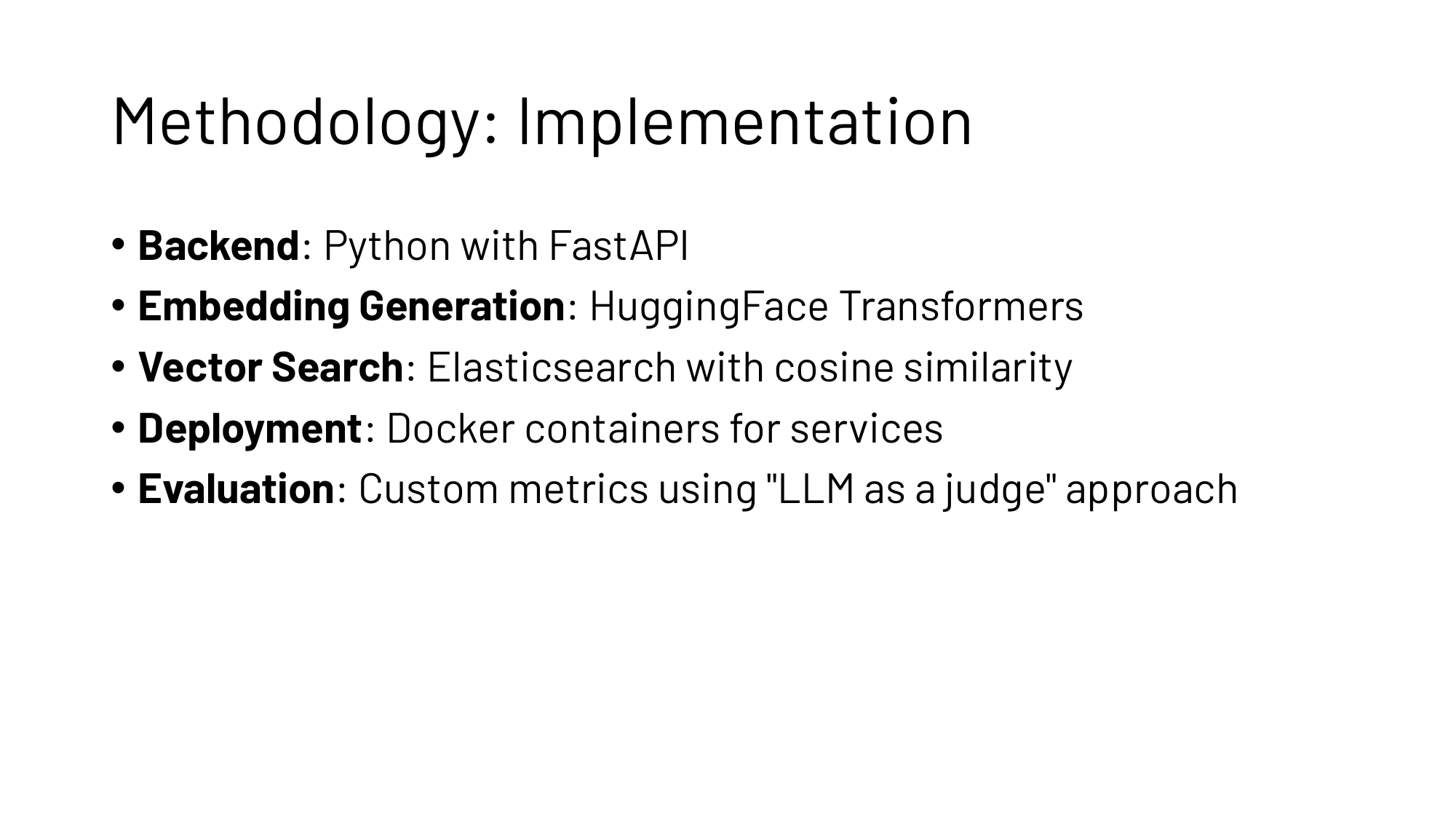

# Methodology: Implementation
Backend: Python with FastAPI
Embedding Generation: HuggingFace Transformers
Vector Search: Elasticsearch with cosine similarity
Deployment: Docker containers for services
Evaluation: Custom metrics using "LLM as a judge" approach